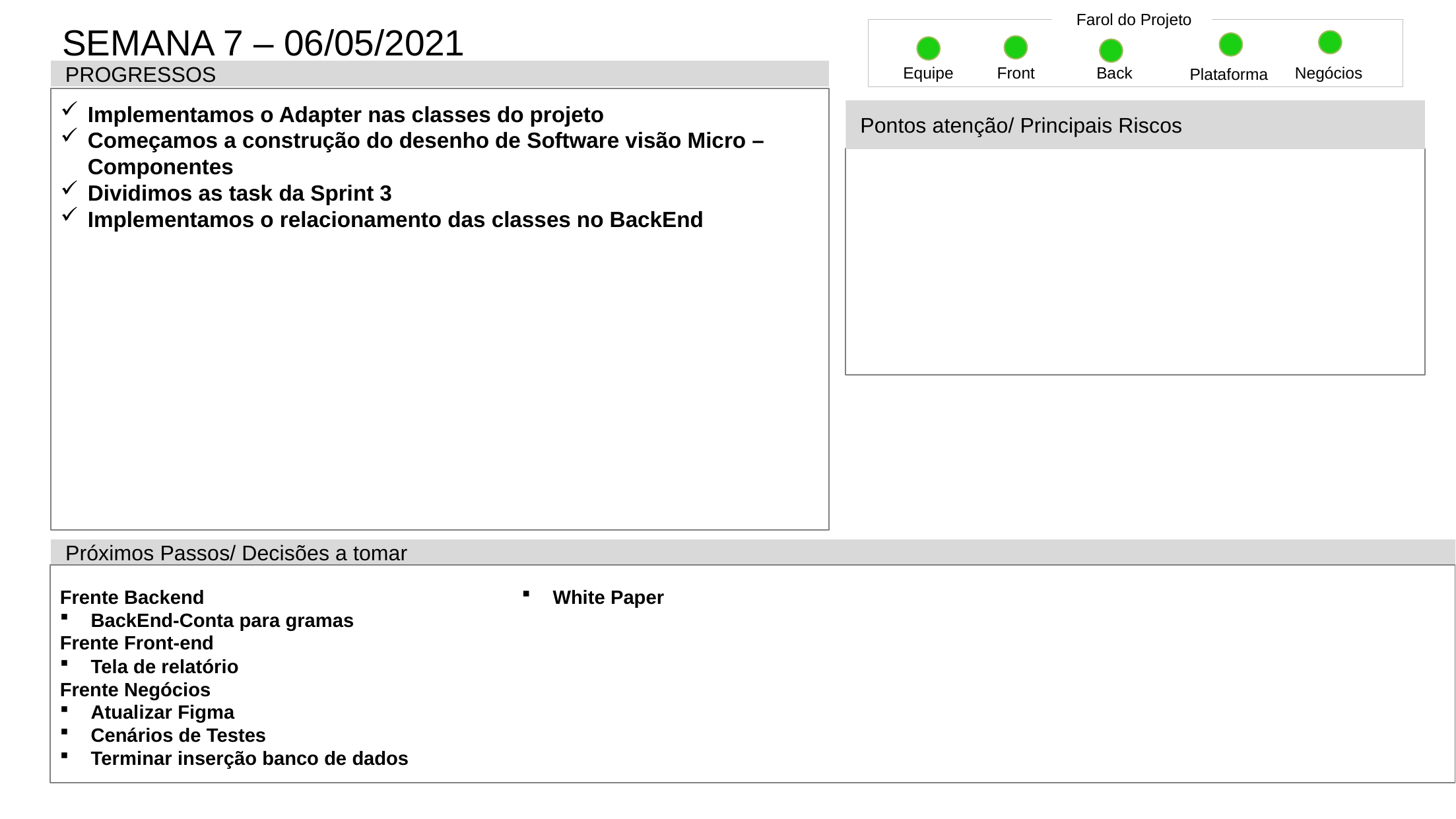

Farol do Projeto

# SEMANA 7 – 06/05/2021

PROGRESSOS
Equipe
Front
Back
Negócios
Plataforma
Implementamos o Adapter nas classes do projeto
Começamos a construção do desenho de Software visão Micro – Componentes
Dividimos as task da Sprint 3
Implementamos o relacionamento das classes no BackEnd

Pontos atenção/ Principais Riscos

Próximos Passos/ Decisões a tomar
Frente Backend
BackEnd-Conta para gramas
Frente Front-end
Tela de relatório
Frente Negócios
Atualizar Figma
Cenários de Testes
Terminar inserção banco de dados
White Paper